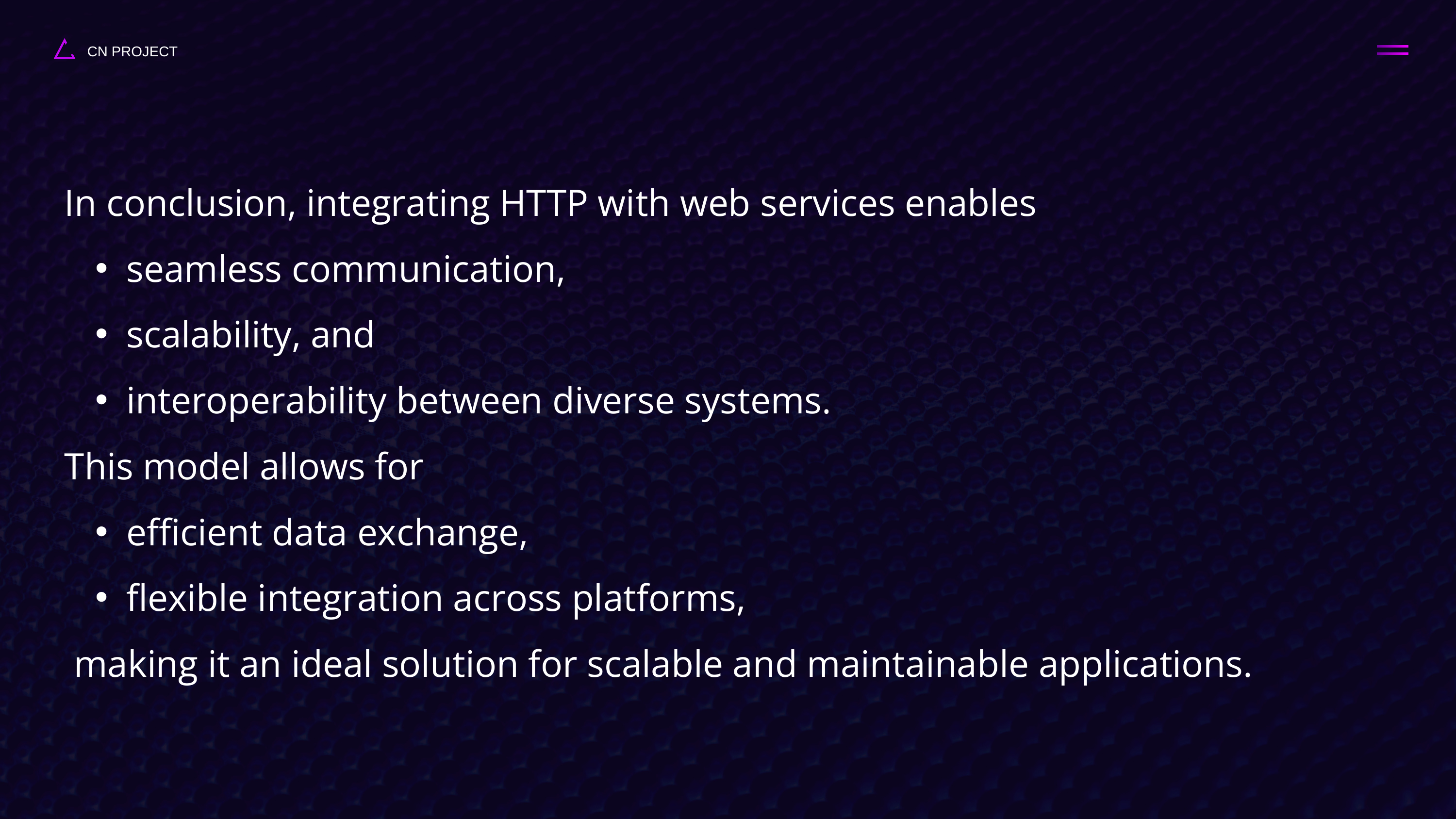

CN PROJECT

In conclusion, integrating HTTP with web services enables
seamless communication,
scalability, and
interoperability between diverse systems.
This model allows for
efficient data exchange,
flexible integration across platforms,
 making it an ideal solution for scalable and maintainable applications.